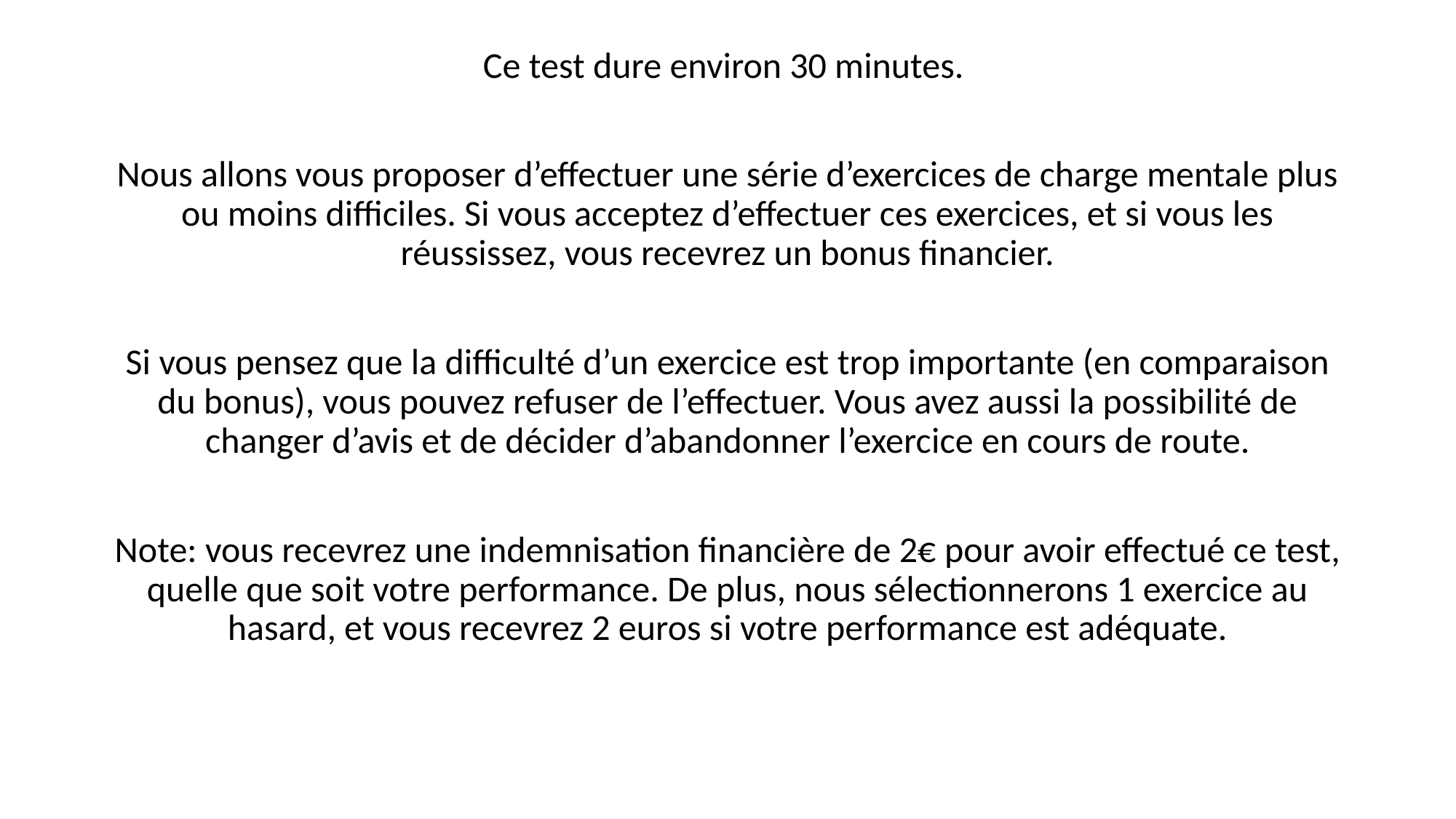

Ce test dure environ 30 minutes.

Nous allons vous proposer d’effectuer une série d’exercices de charge mentale plus ou moins difficiles. Si vous acceptez d’effectuer ces exercices, et si vous les réussissez, vous recevrez un bonus financier.

Si vous pensez que la difficulté d’un exercice est trop importante (en comparaison du bonus), vous pouvez refuser de l’effectuer. Vous avez aussi la possibilité de changer d’avis et de décider d’abandonner l’exercice en cours de route.

Note: vous recevrez une indemnisation financière de 2€ pour avoir effectué ce test, quelle que soit votre performance. De plus, nous sélectionnerons 1 exercice au hasard, et vous recevrez 2 euros si votre performance est adéquate.